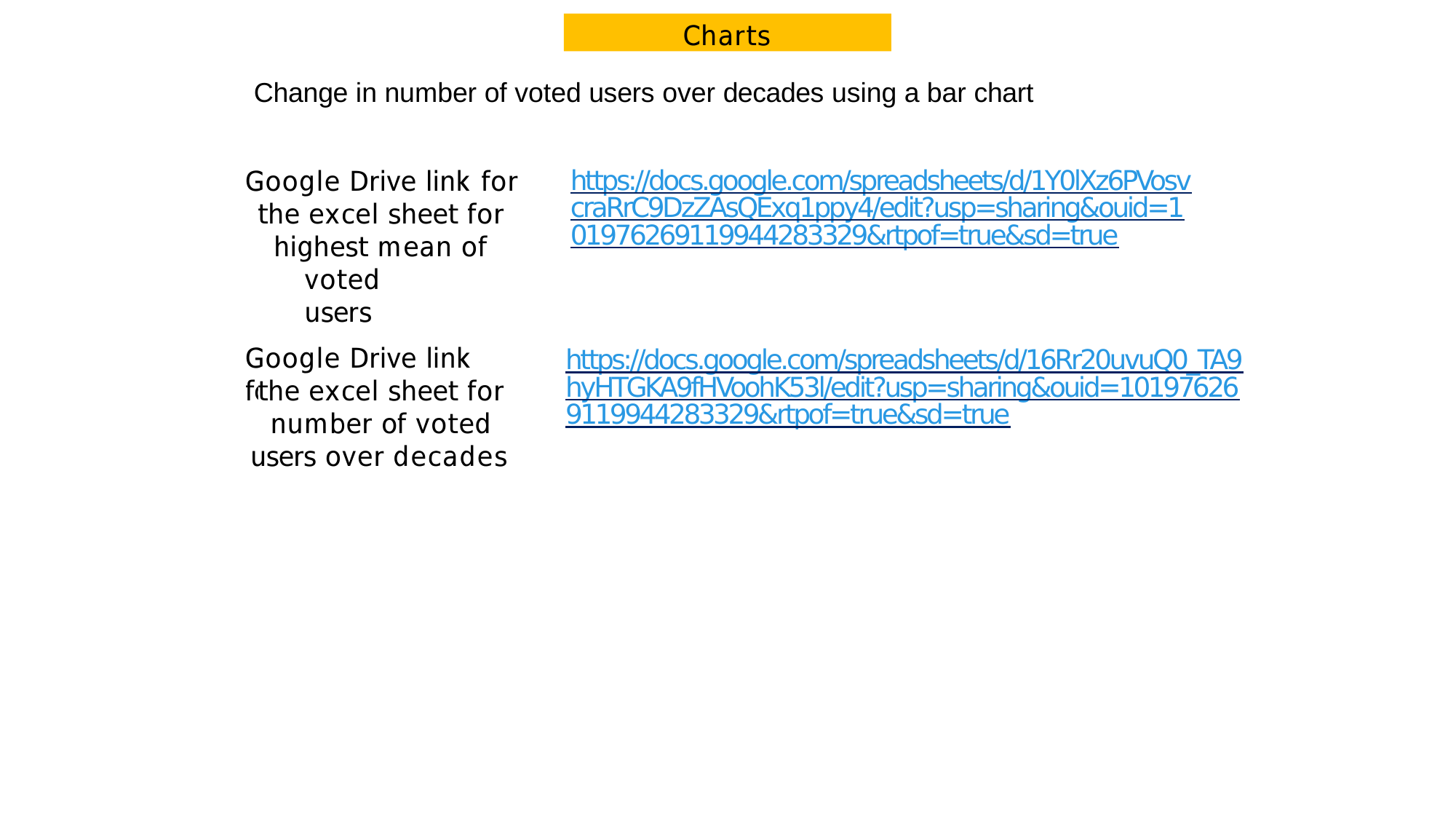

Charts
Change in number of voted users over decades using a bar chart
https://docs.google.com/spreadsheets/d/1Y0lXz6PVosvcraRrC9DzZAsQExq1ppy4/edit?usp=sharing&ouid=101976269119944283329&rtpof=true&sd=true
Google Drive link for
the excel sheet for
highest mean of
voted users
Google Drive link for

https://docs.google.com/spreadsheets/d/16Rr20uvuQ0_TA9hyHTGKA9fHVoohK53l/edit?usp=sharing&ouid=101976269119944283329&rtpof=true&sd=true
the excel sheet for
number of voted
users over decades